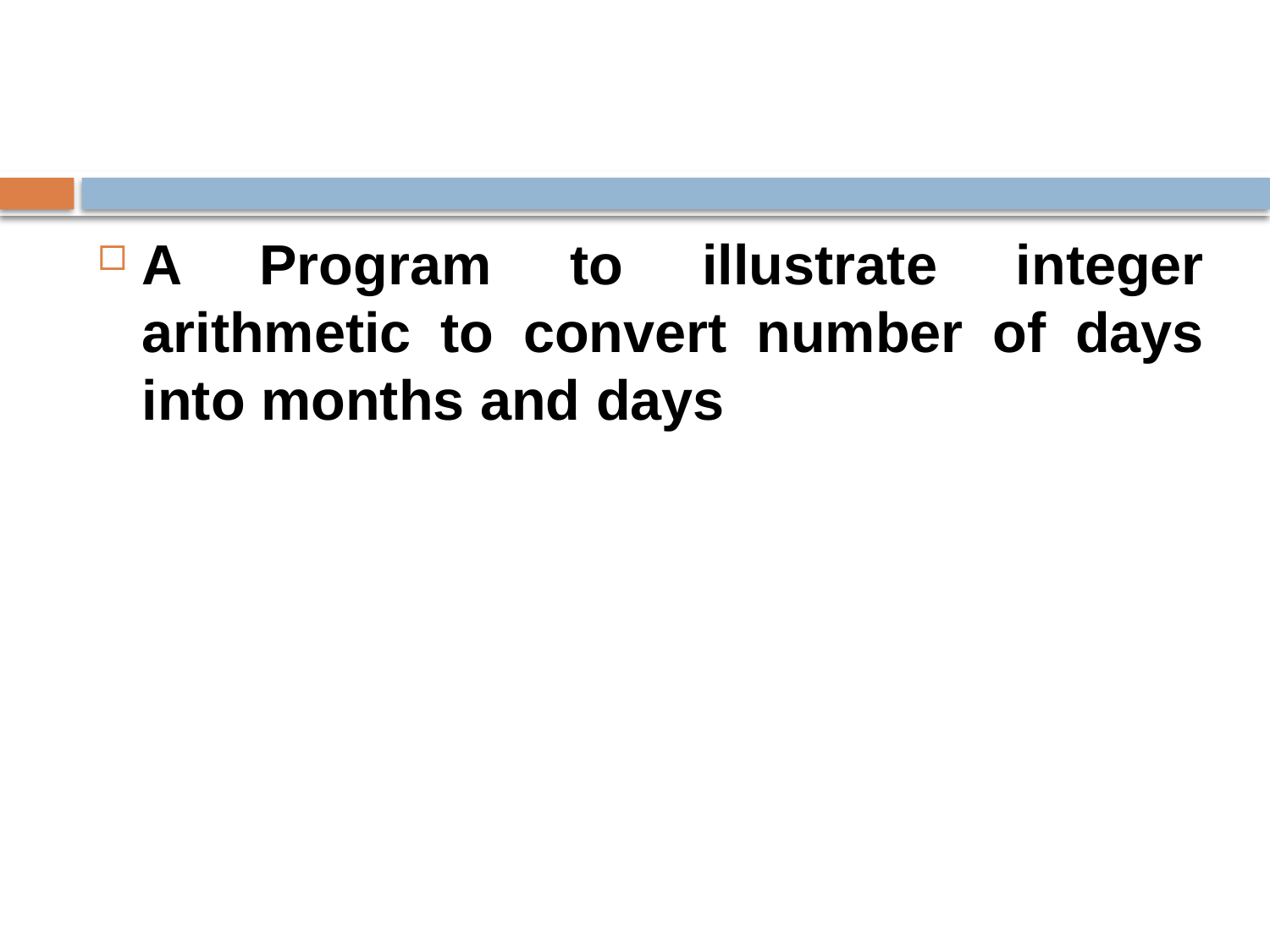

#
A Program to illustrate integer arithmetic to convert number of days into months and days